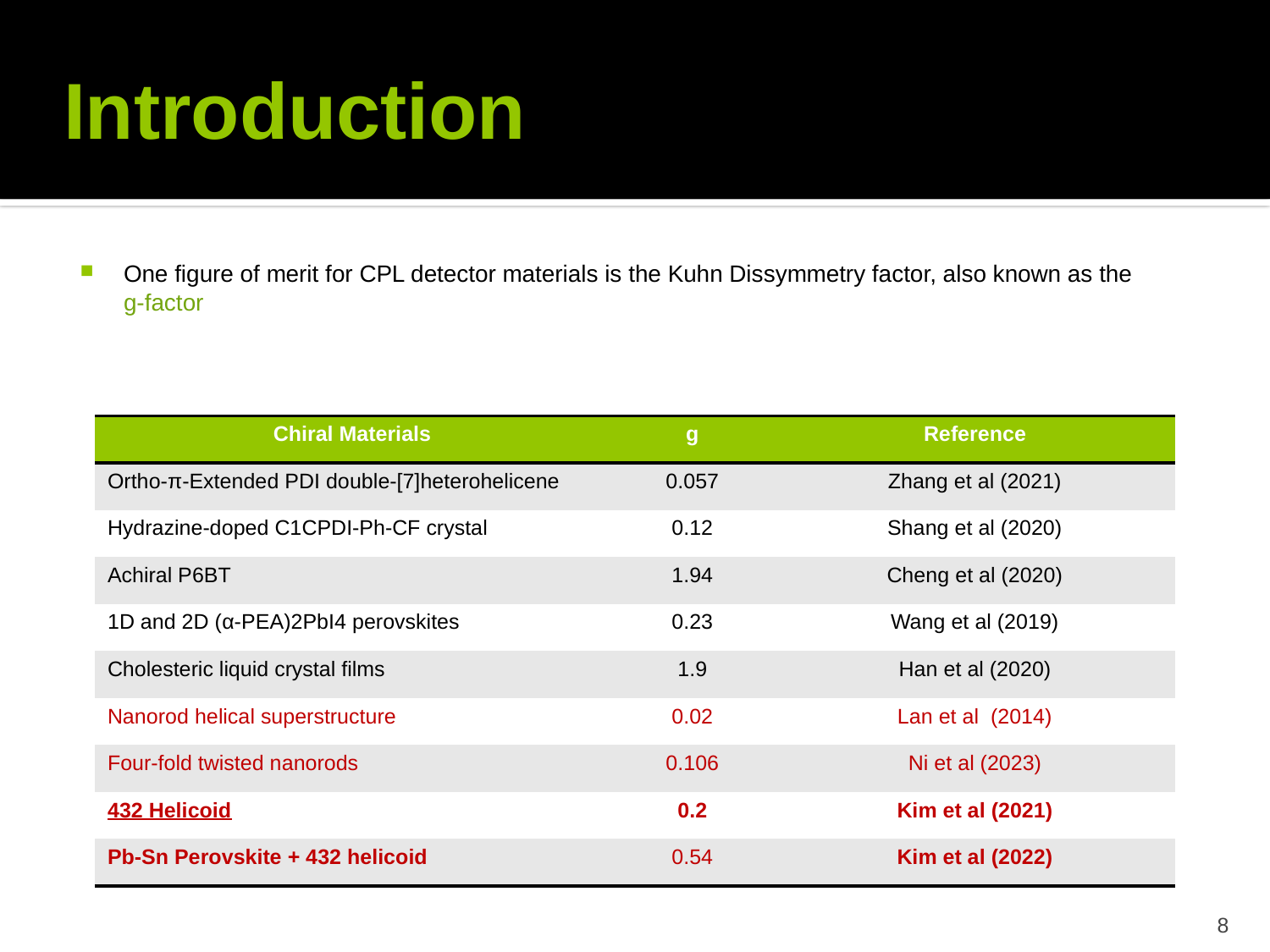

# Introduction
One figure of merit for CPL detector materials is the Kuhn Dissymmetry factor, also known as the
g-factor

| Chiral Materials | g | Reference |
| --- | --- | --- |
| Ortho-π-Extended PDI double-[7]heterohelicene | 0.057 | Zhang et al (2021) |
| Hydrazine-doped C1CPDI-Ph-CF crystal | 0.12 | Shang et al (2020) |
| Achiral P6BT | 1.94 | Cheng et al (2020) |
| 1D and 2D (α-PEA)2PbI4 perovskites | 0.23 | Wang et al (2019) |
| Cholesteric liquid crystal films | 1.9 | Han et al (2020) |
| Nanorod helical superstructure | 0.02 | Lan et al (2014) |
| Four-fold twisted nanorods | 0.106 | Ni et al (2023) |
| 432 Helicoid | 0.2 | Kim et al (2021) |
| Pb-Sn Perovskite + 432 helicoid | 0.54 | Kim et al (2022) |
8